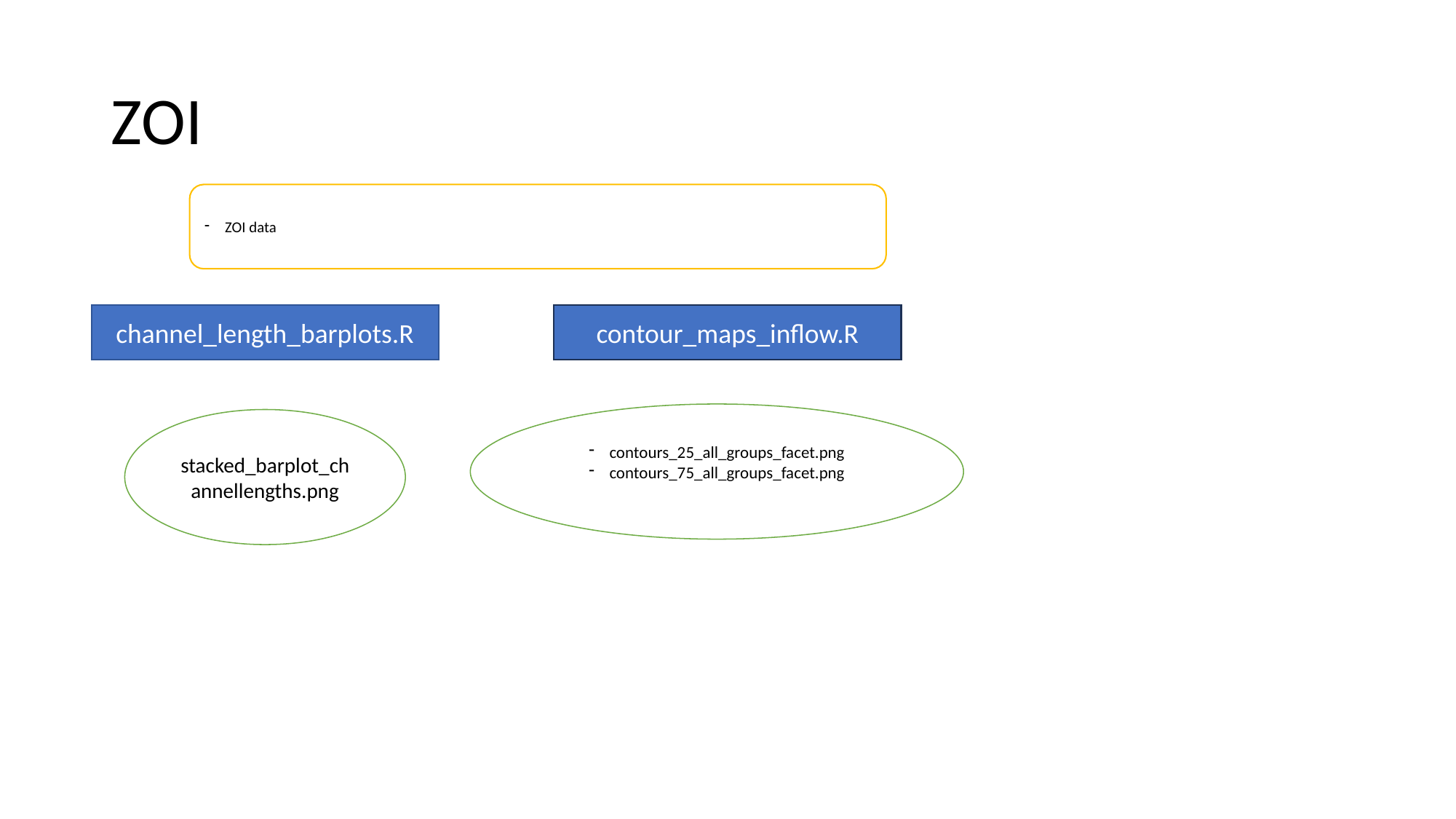

# ZOI
ZOI data
channel_length_barplots.R
contour_maps_inflow.R
contours_25_all_groups_facet.png
contours_75_all_groups_facet.png

stacked_barplot_channellengths.png